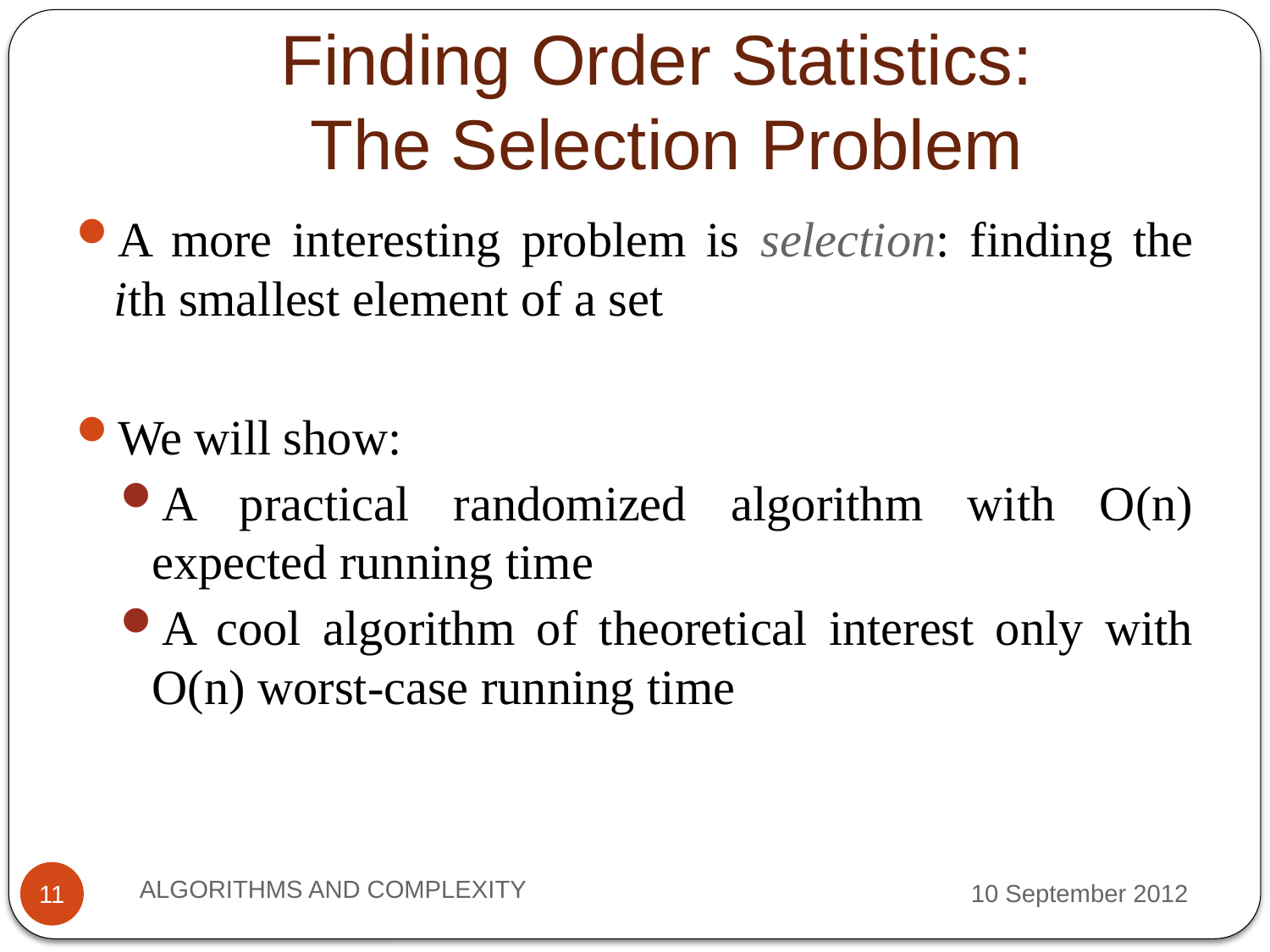

# Finding Order Statistics: The Selection Problem
A more interesting problem is selection: finding the ith smallest element of a set

We will show:
A practical randomized algorithm with O(n) expected running time
A cool algorithm of theoretical interest only with O(n) worst-case running time
ALGORITHMS AND COMPLEXITY
10 September 2012
11